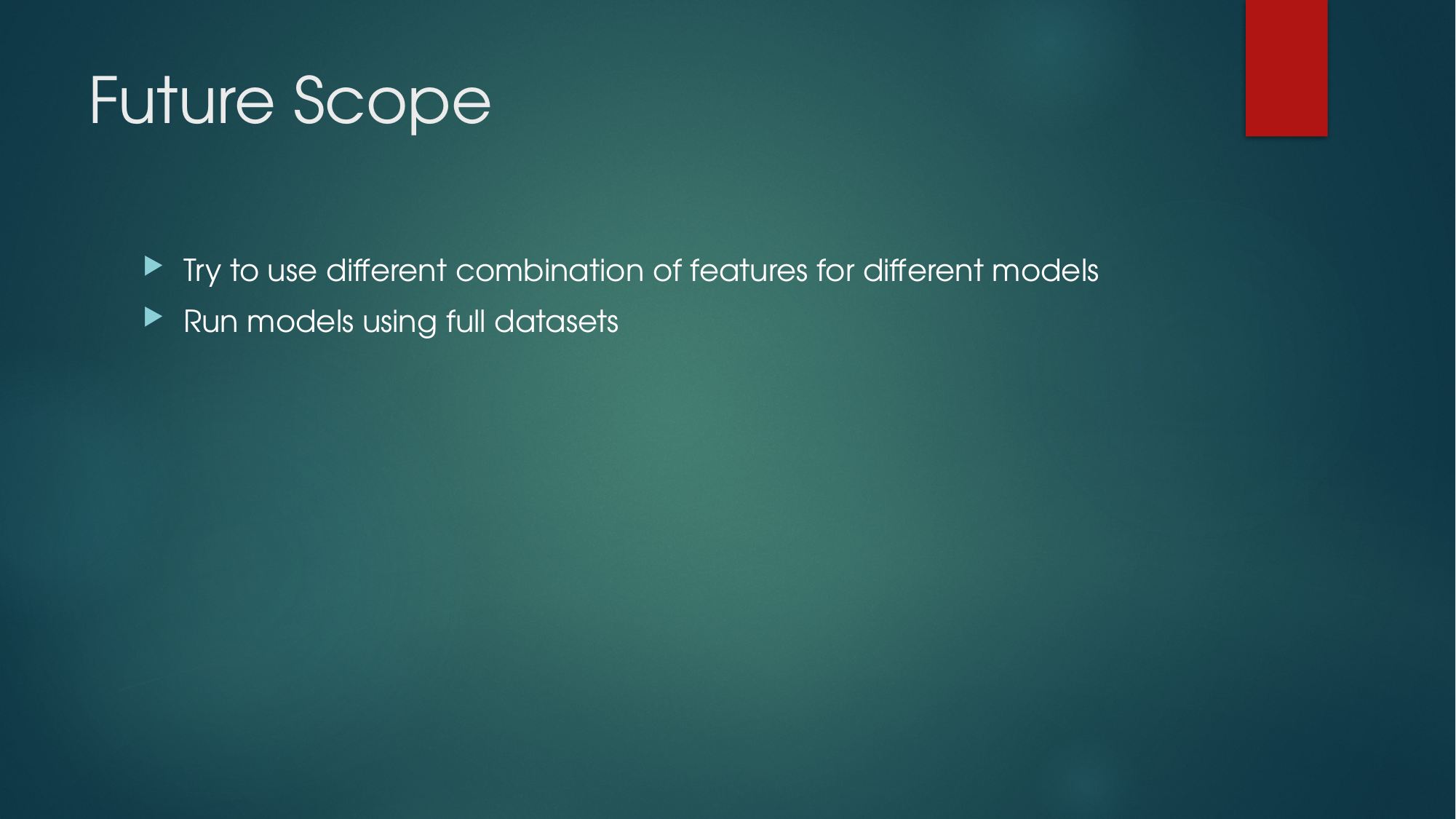

# Future Scope
Try to use different combination of features for different models
Run models using full datasets